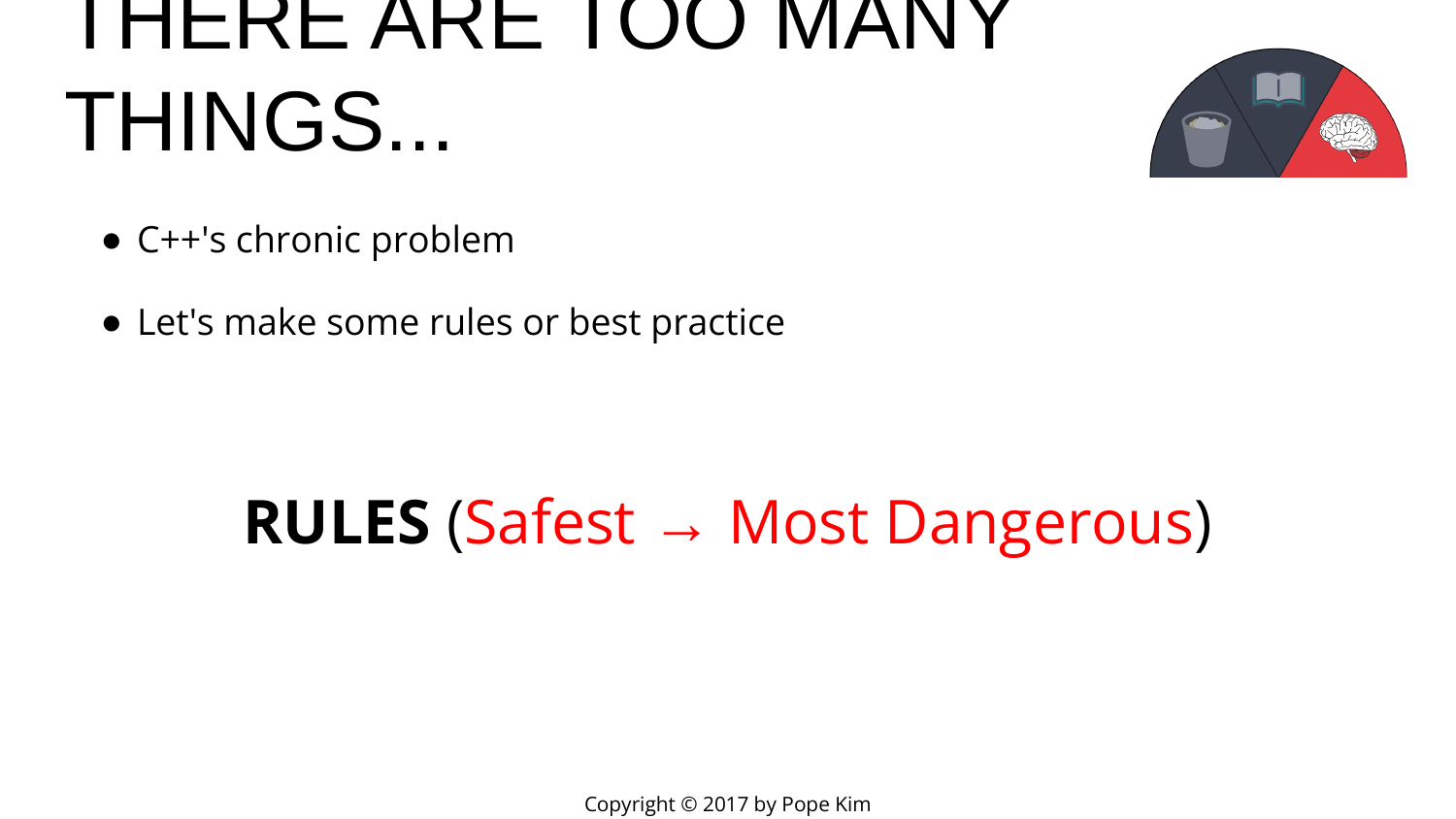

# THERE ARE TOO MANY THINGS...
C++'s chronic problem
Let's make some rules or best practice

RULES (Safest → Most Dangerous)